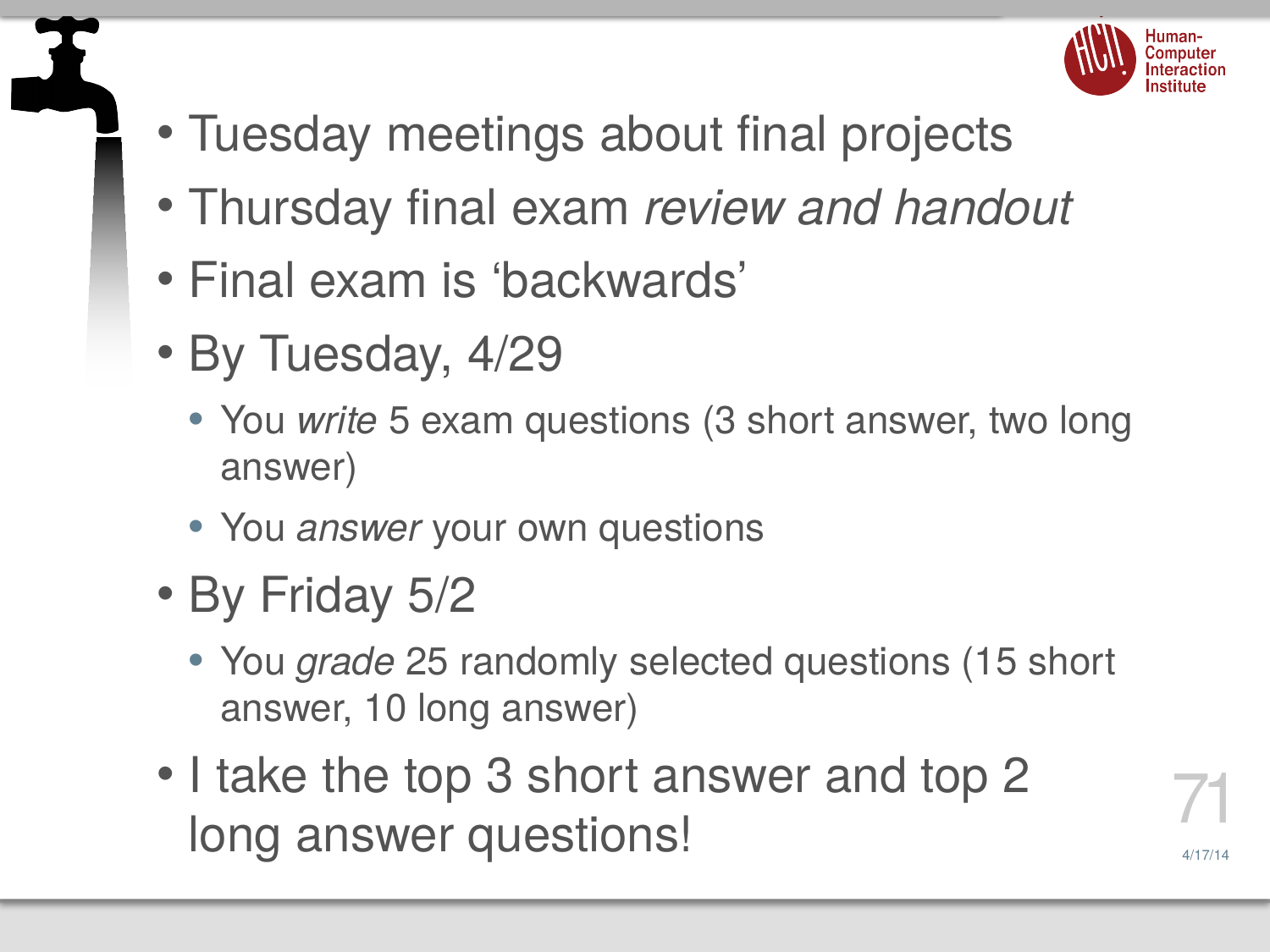

Tuesday meetings about final projects
Thursday final exam review and handout
Final exam is ‘backwards’
By Tuesday, 4/29
You write 5 exam questions (3 short answer, two long answer)
You answer your own questions
By Friday 5/2
You grade 25 randomly selected questions (15 short answer, 10 long answer)
I take the top 3 short answer and top 2 long answer questions!
71
4/17/14